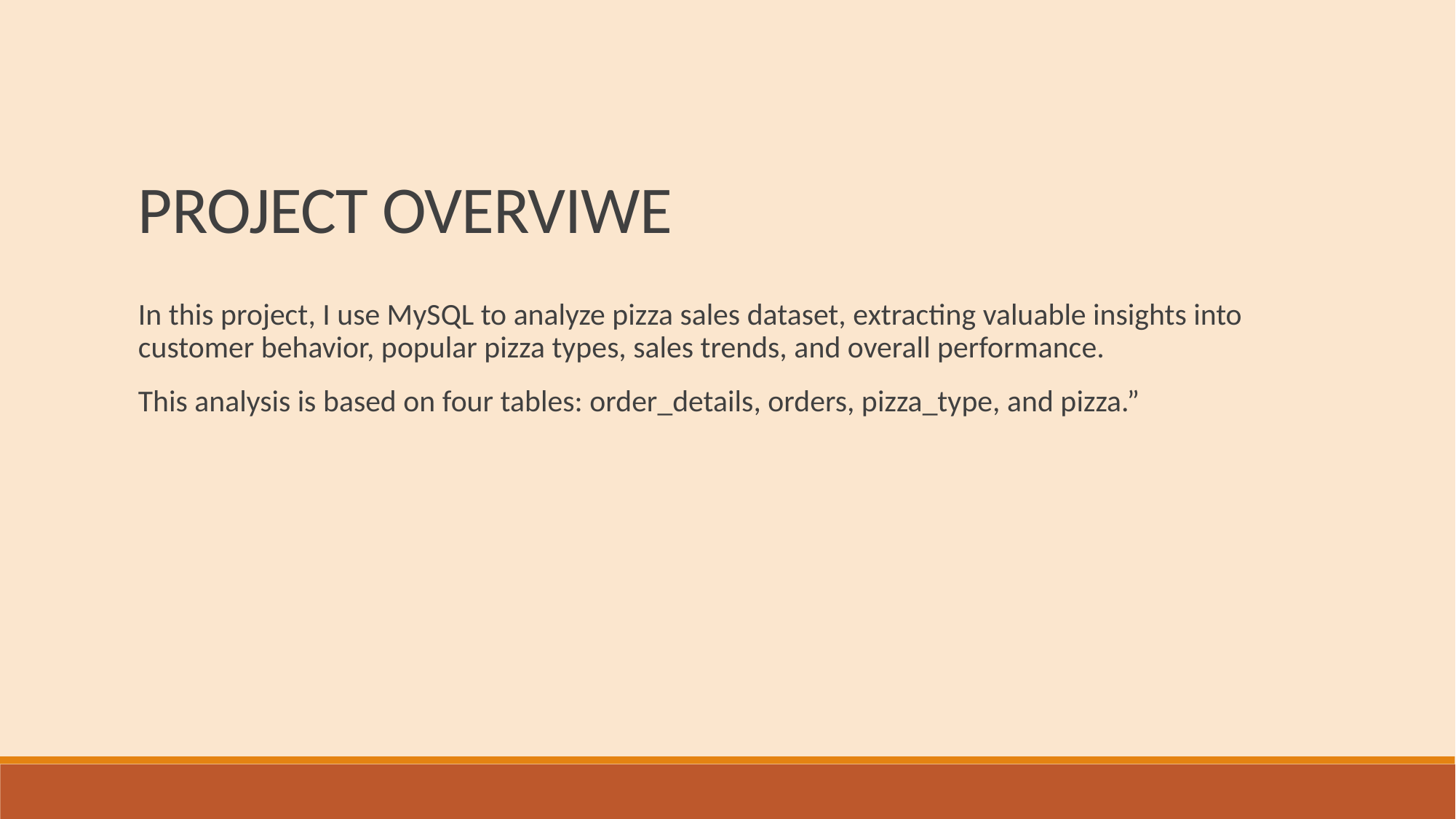

PROJECT OVERVIWE
In this project, I use MySQL to analyze pizza sales dataset, extracting valuable insights into customer behavior, popular pizza types, sales trends, and overall performance.
This analysis is based on four tables: order_details, orders, pizza_type, and pizza.”